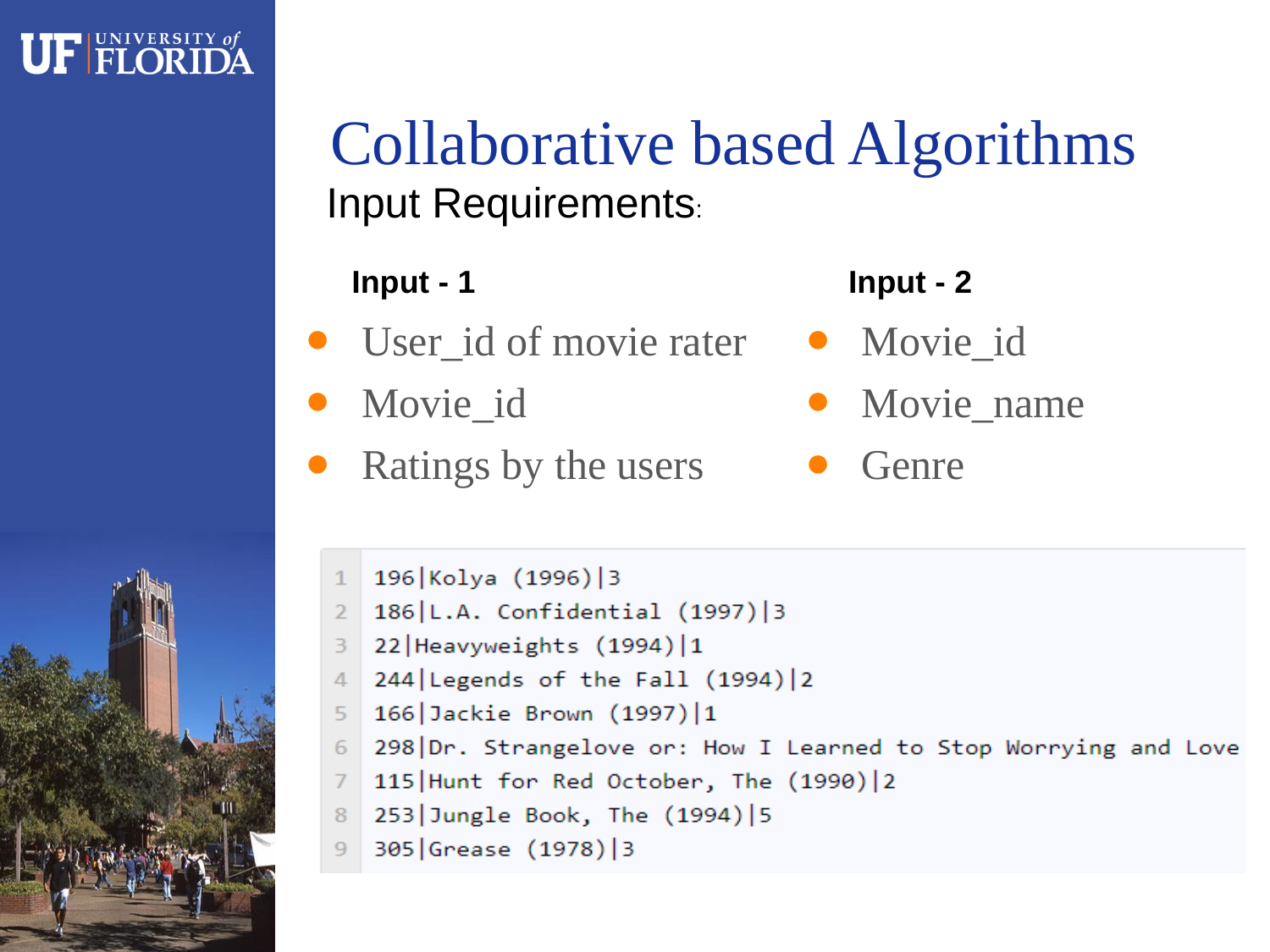

# Collaborative based Algorithms
Input Requirements:
Input - 2
Input - 1
User_id of movie rater
Movie_id
Ratings by the users

Movie_id
Movie_name
Genre